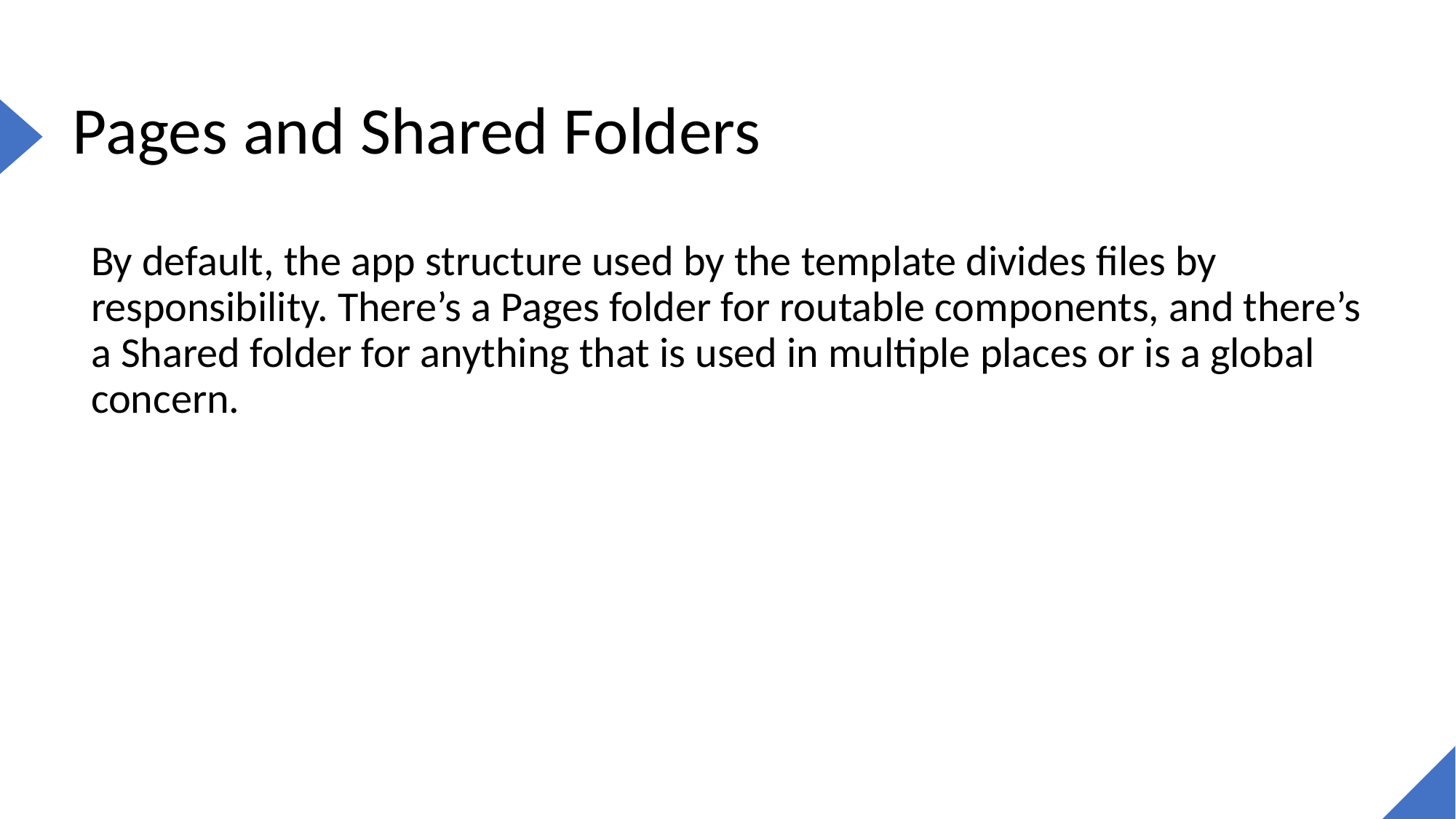

# Pages and Shared Folders
By default, the app structure used by the template divides files by responsibility. There’s a Pages folder for routable components, and there’s a Shared folder for anything that is used in multiple places or is a global concern.